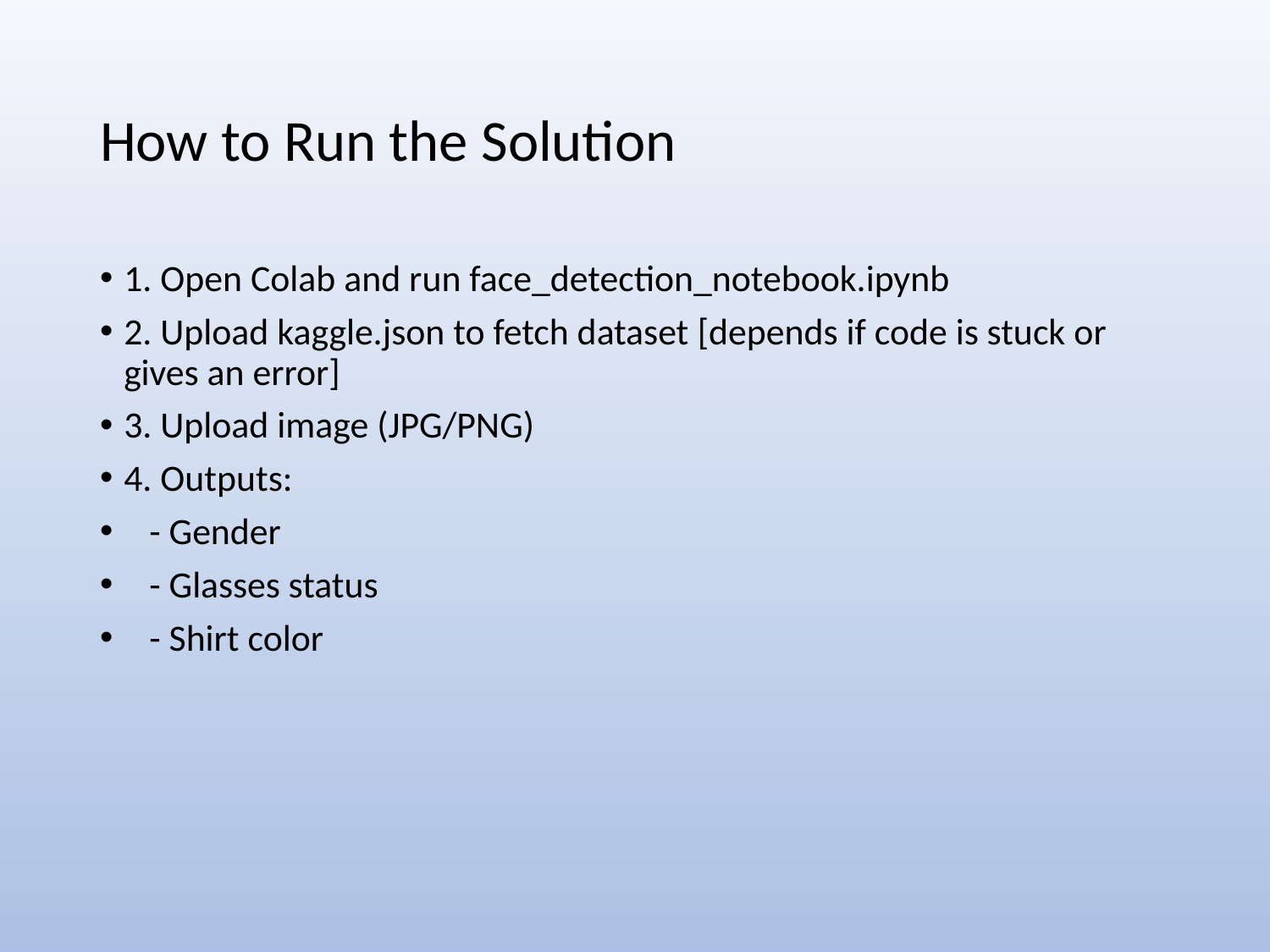

# How to Run the Solution
1. Open Colab and run face_detection_notebook.ipynb
2. Upload kaggle.json to fetch dataset [depends if code is stuck or gives an error]
3. Upload image (JPG/PNG)
4. Outputs:
   - Gender
   - Glasses status
   - Shirt color